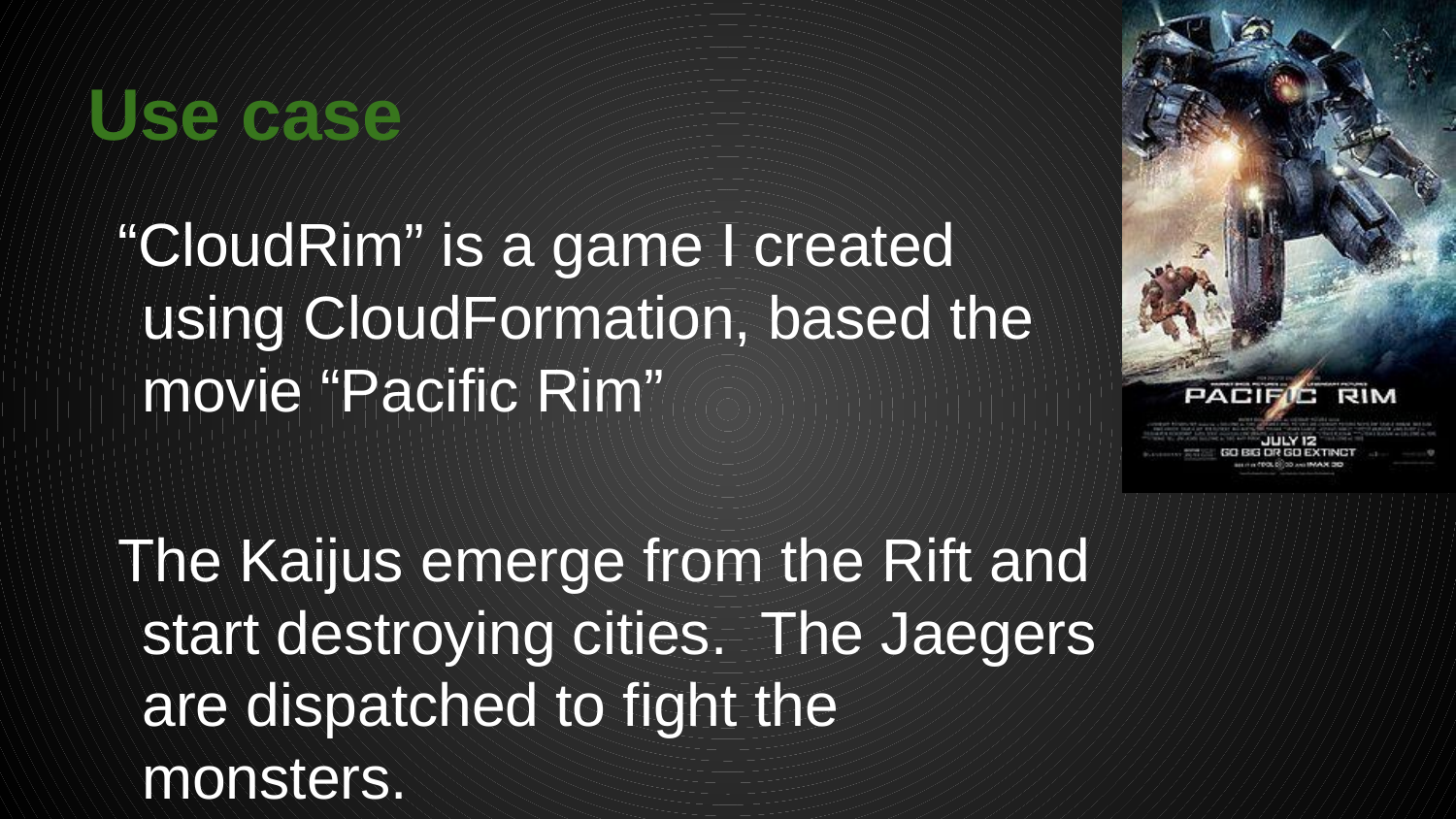

# Use case
“CloudRim” is a game I created using CloudFormation, based the movie “Pacific Rim”

The Kaijus emerge from the Rift and start destroying cities.  The Jaegers are dispatched to fight the monsters.